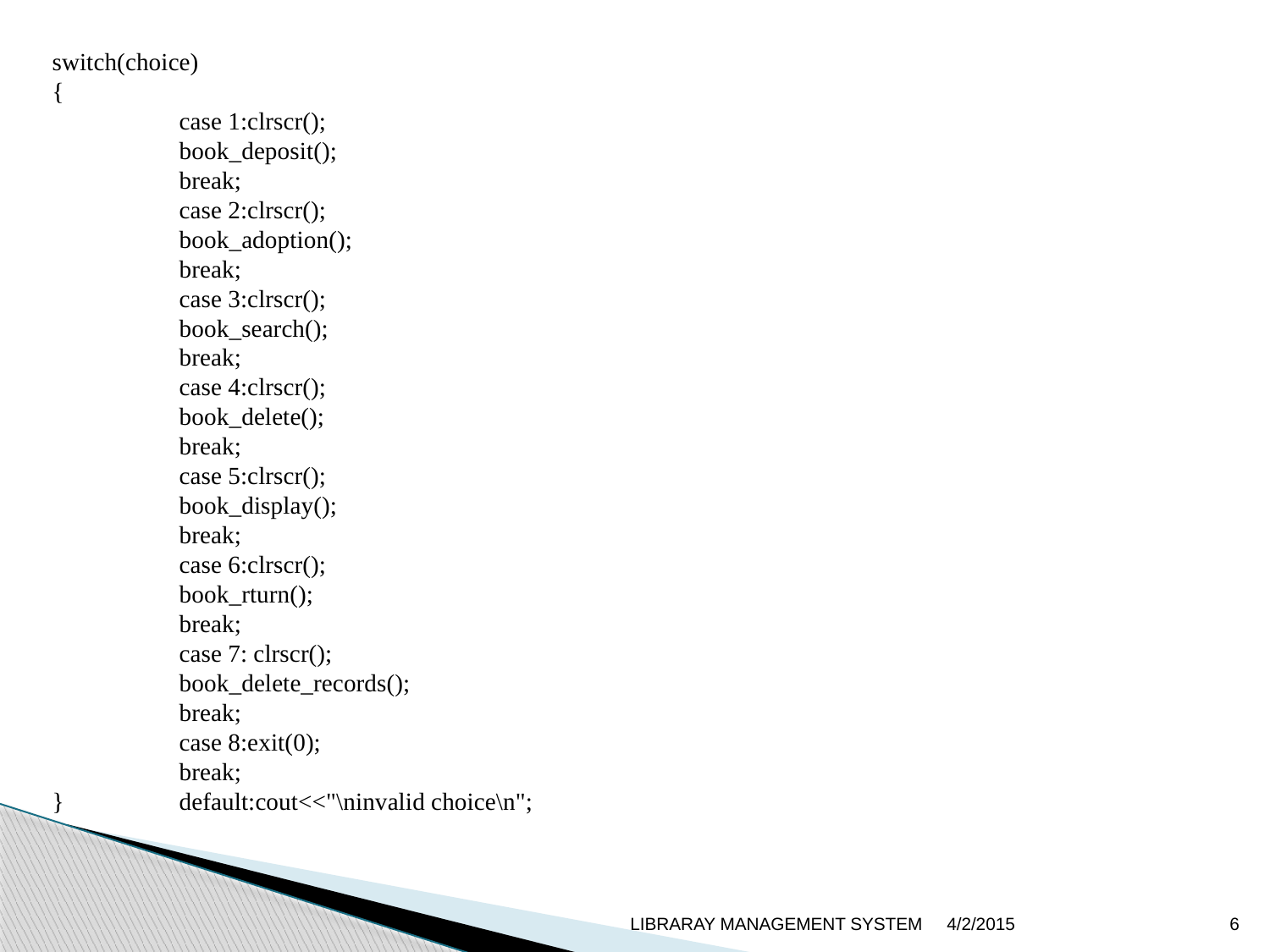

switch(choice)
{
	case 1:clrscr();
	book_deposit();
	break;
	case 2:clrscr();
	book_adoption();
	break;
	case 3:clrscr();
	book_search();
	break;
	case 4:clrscr();
	book_delete();
	break;
	case 5:clrscr();
	book_display();
	break;
	case 6:clrscr();
	book_rturn();
	break;
	case 7: clrscr();
	book_delete_records();
	break;
	case 8:exit(0);
	break;
}	default:cout<<"\ninvalid choice\n";

LIBRARAY MANAGEMENT SYSTEM
4/2/2015
6